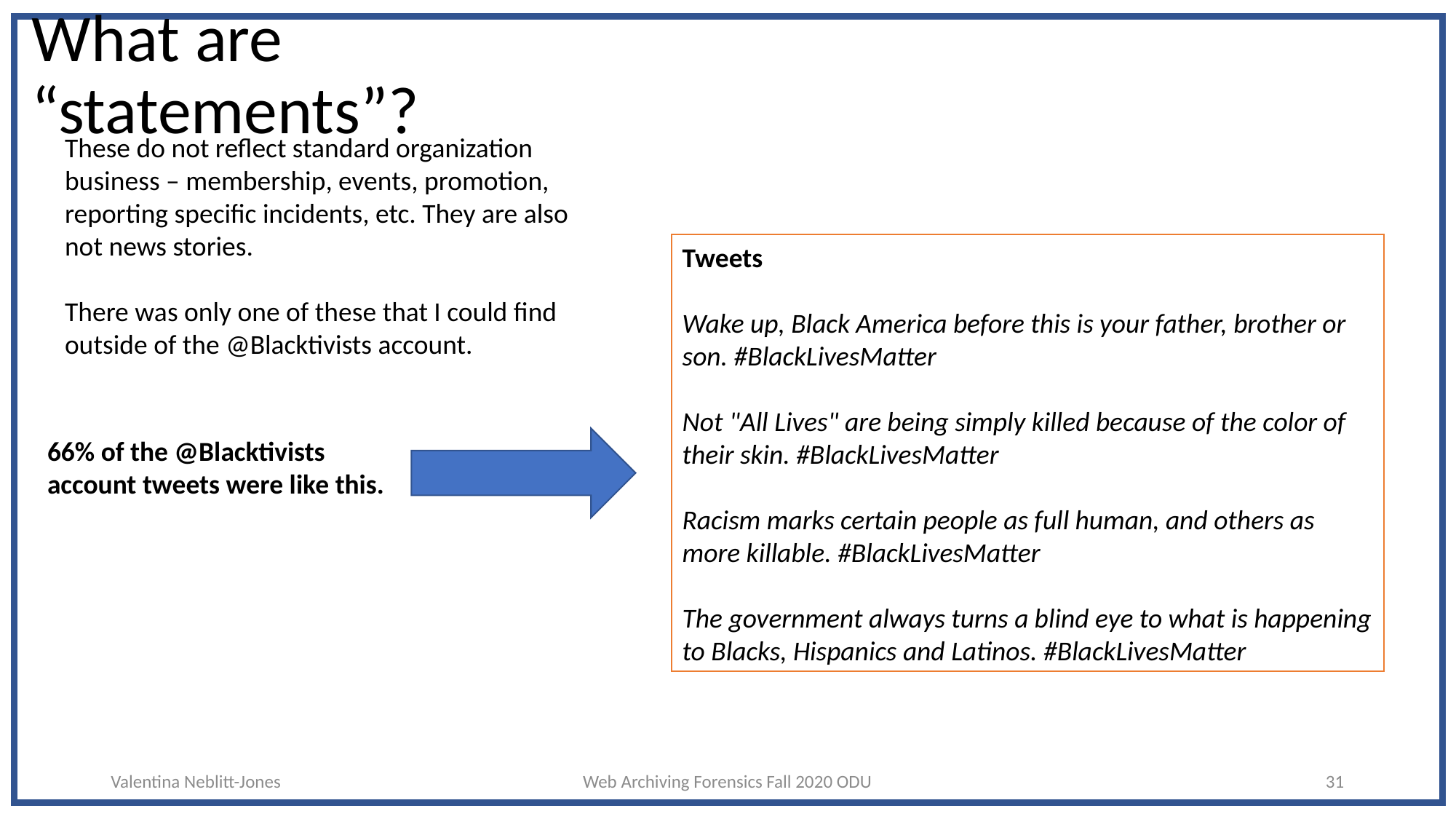

# What are “statements”?
These do not reflect standard organization business – membership, events, promotion, reporting specific incidents, etc. They are also not news stories.

There was only one of these that I could find outside of the @Blacktivists account.

Tweets

Wake up, Black America before this is your father, brother or son. #BlackLivesMatter

Not "All Lives" are being simply killed because of the color of their skin. #BlackLivesMatter

Racism marks certain people as full human, and others as more killable. #BlackLivesMatter

The government always turns a blind eye to what is happening to Blacks, Hispanics and Latinos. #BlackLivesMatter
66% of the @Blacktivists account tweets were like this.

Valentina Neblitt-Jones
Web Archiving Forensics Fall 2020 ODU
31